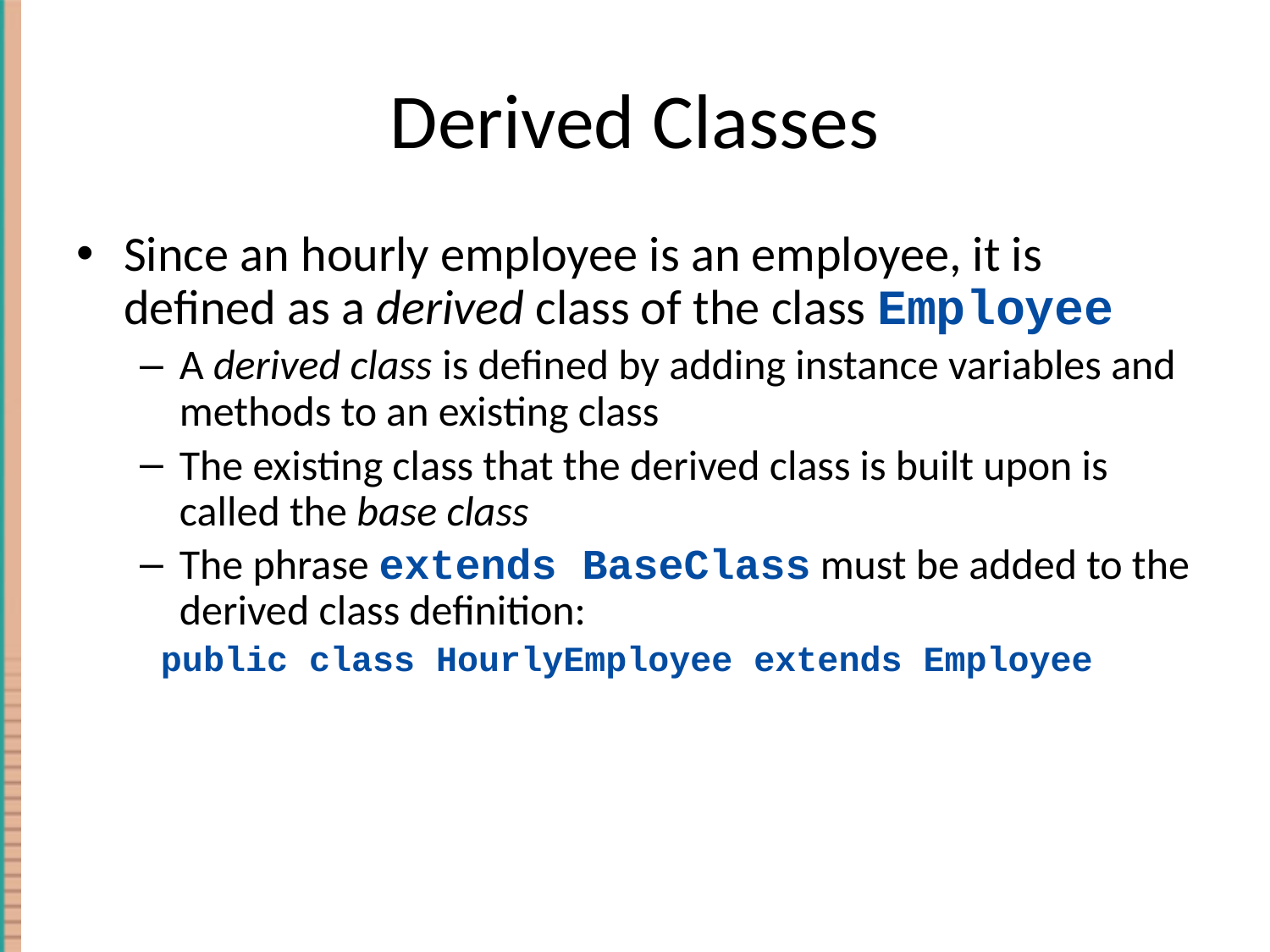

# Derived Classes
Since an hourly employee is an employee, it is defined as a derived class of the class Employee
A derived class is defined by adding instance variables and methods to an existing class
The existing class that the derived class is built upon is called the base class
The phrase extends BaseClass must be added to the derived class definition:
 public class HourlyEmployee extends Employee